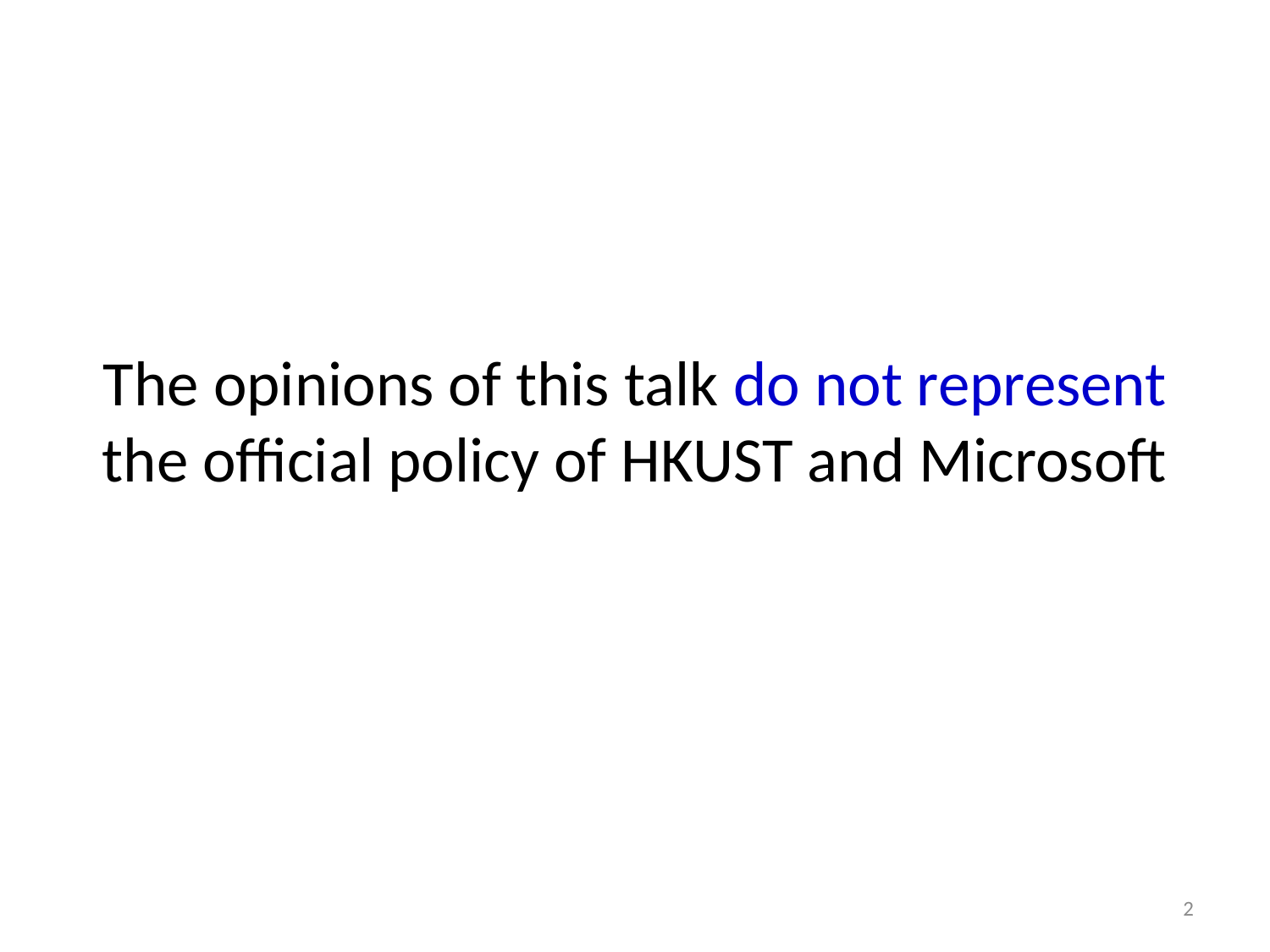

The opinions of this talk do not represent the official policy of HKUST and Microsoft
2